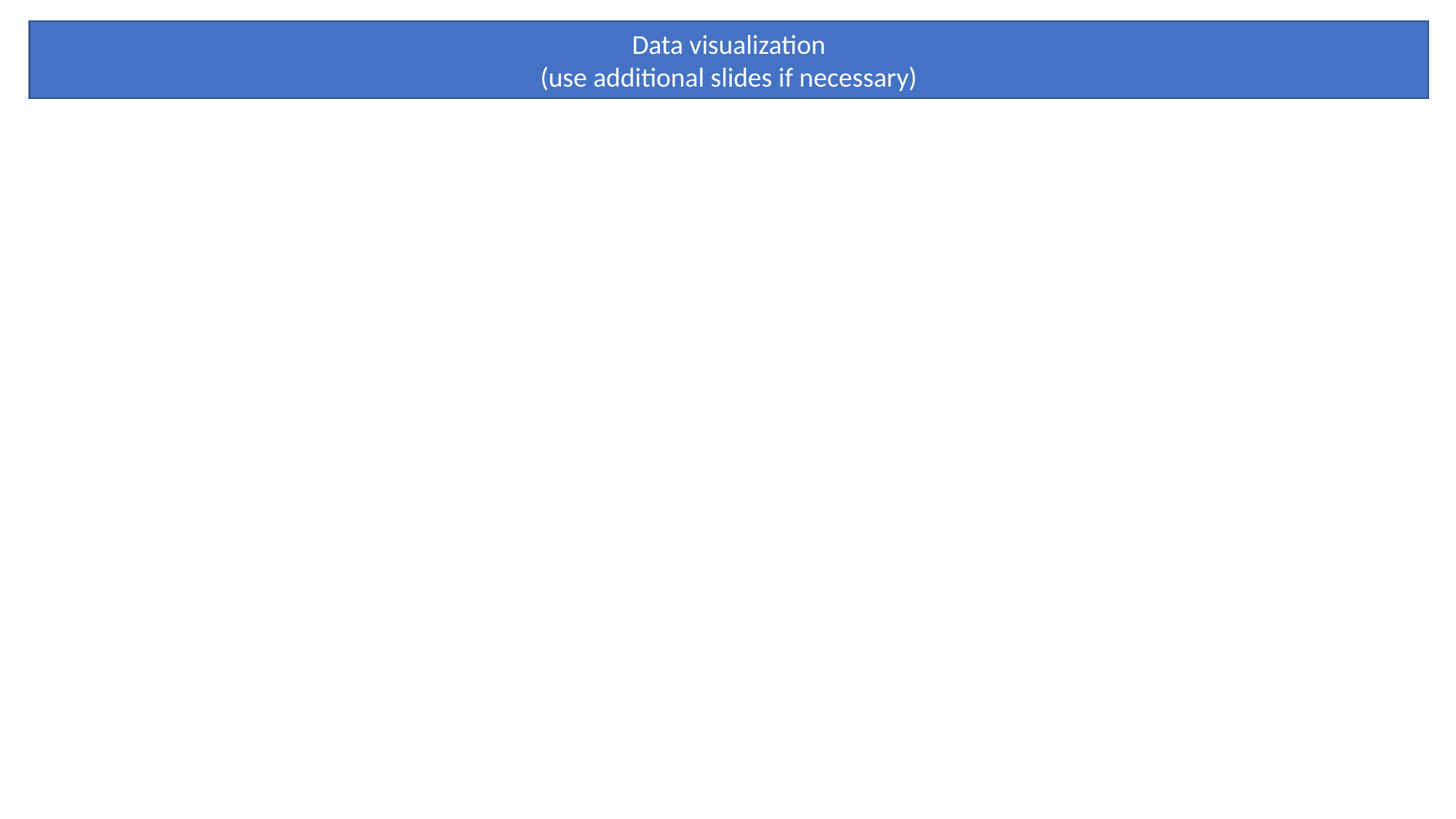

Data visualization
(use additional slides if necessary)